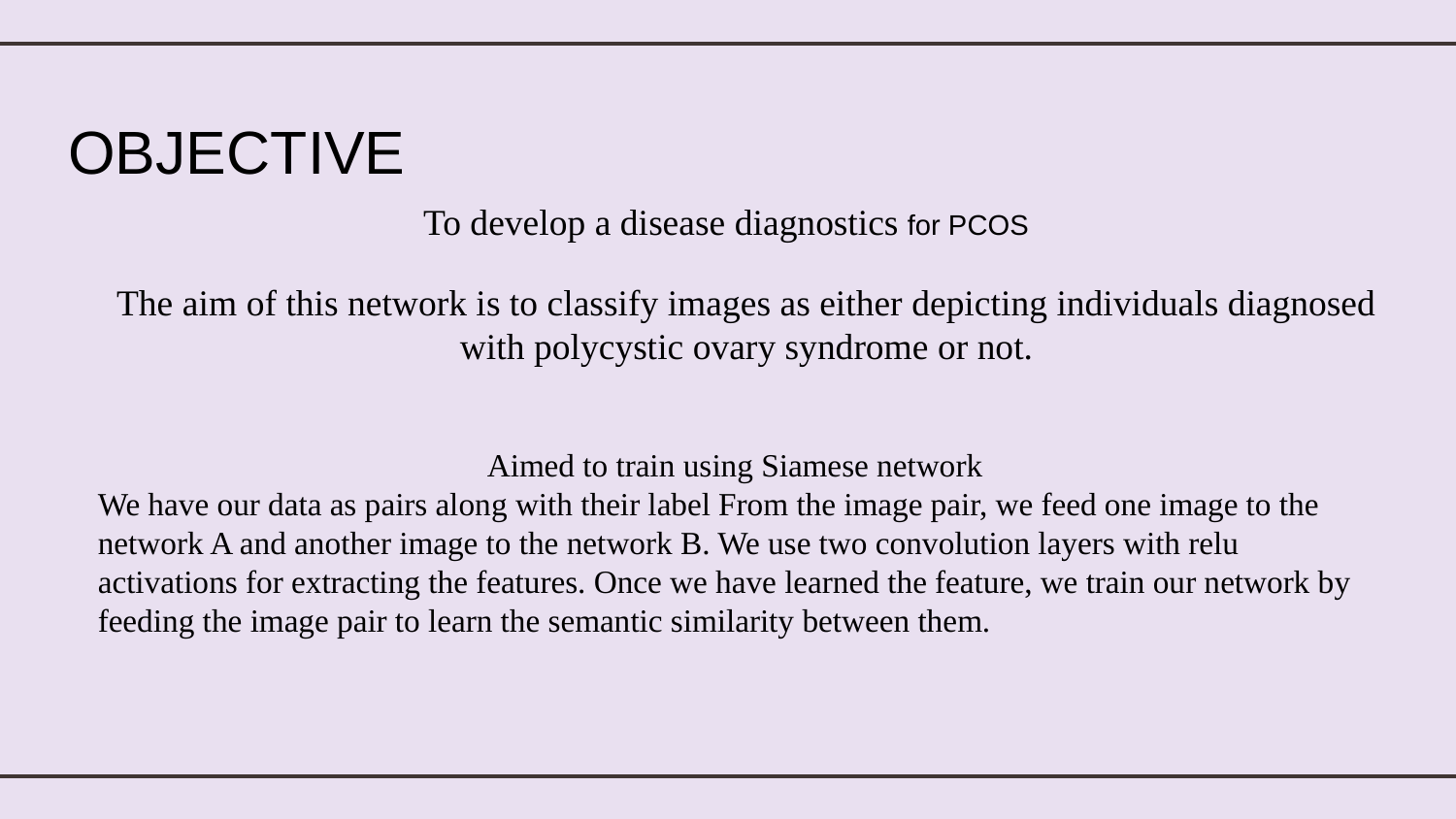

# OBJECTIVE
 To develop a disease diagnostics for PCOS
The aim of this network is to classify images as either depicting individuals diagnosed with polycystic ovary syndrome or not.
Aimed to train using Siamese network
We have our data as pairs along with their label From the image pair, we feed one image to the network A and another image to the network B. We use two convolution layers with relu activations for extracting the features. Once we have learned the feature, we train our network by feeding the image pair to learn the semantic similarity between them.